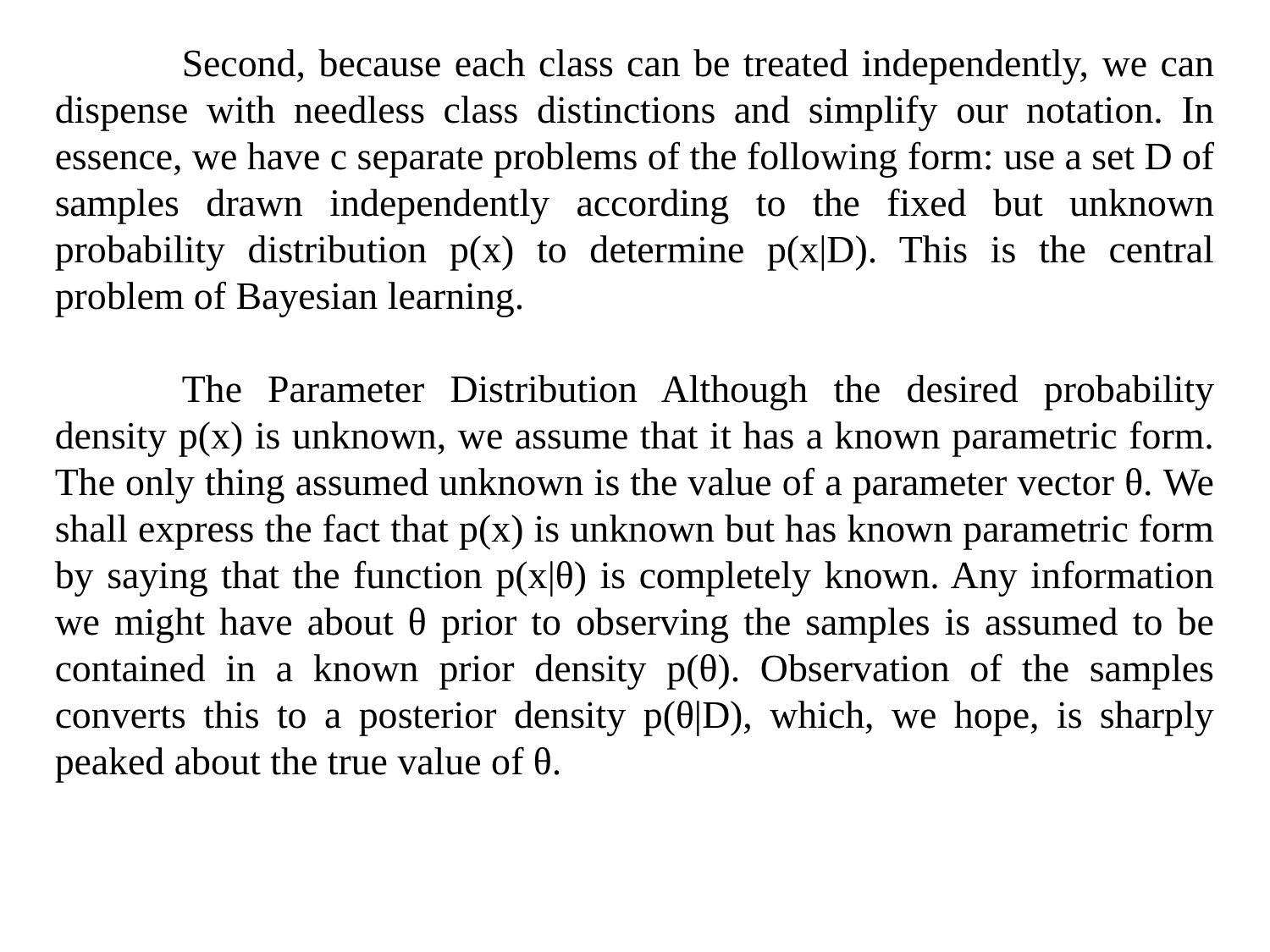

Second, because each class can be treated independently, we can dispense with needless class distinctions and simplify our notation. In essence, we have c separate problems of the following form: use a set D of samples drawn independently according to the fixed but unknown probability distribution p(x) to determine p(x|D). This is the central problem of Bayesian learning.

	The Parameter Distribution Although the desired probability density p(x) is unknown, we assume that it has a known parametric form. The only thing assumed unknown is the value of a parameter vector θ. We shall express the fact that p(x) is unknown but has known parametric form by saying that the function p(x|θ) is completely known. Any information we might have about θ prior to observing the samples is assumed to be contained in a known prior density p(θ). Observation of the samples converts this to a posterior density p(θ|D), which, we hope, is sharply peaked about the true value of θ.